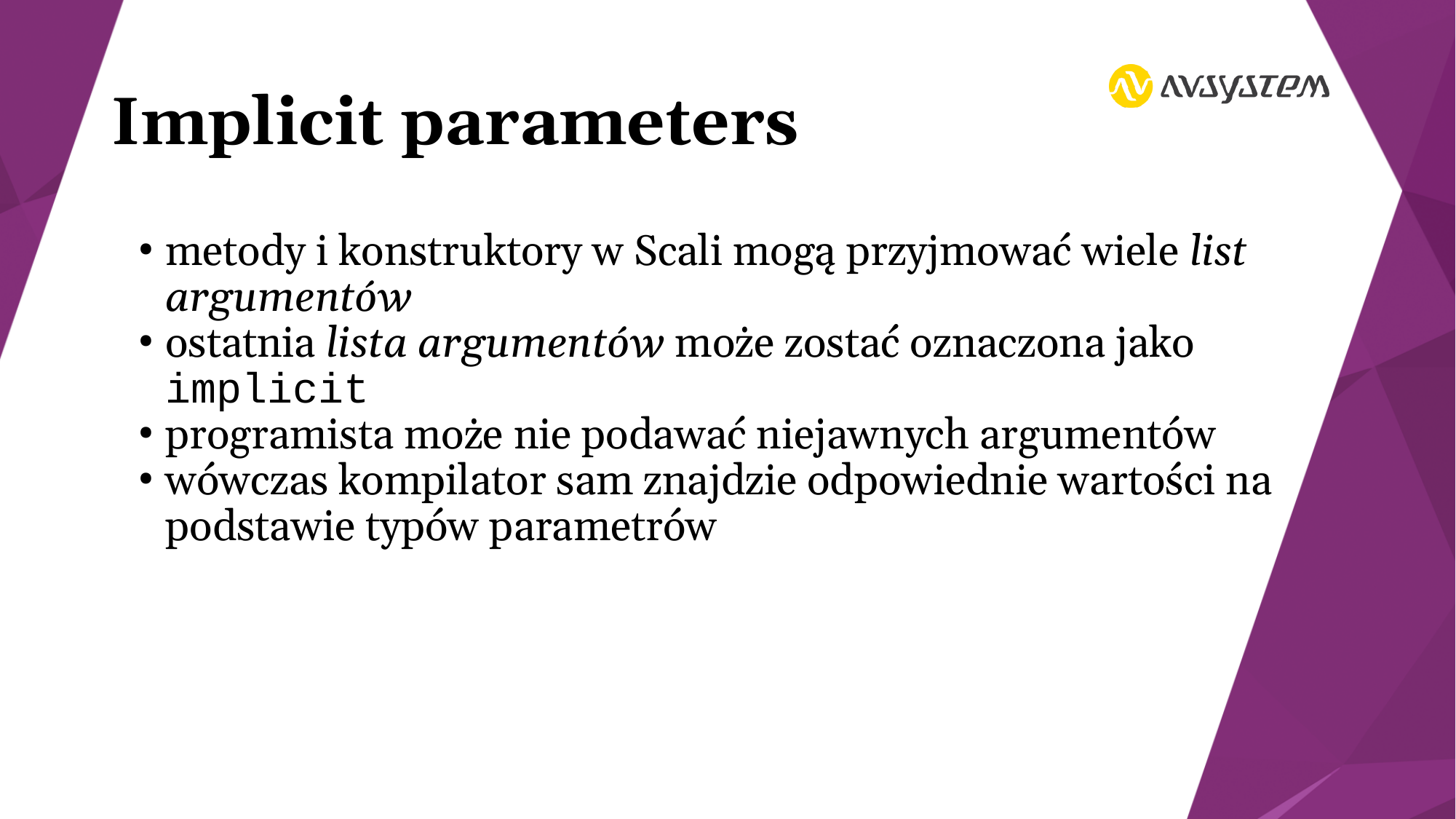

# Implicit parameters
metody i konstruktory w Scali mogą przyjmować wiele list argumentów
ostatnia lista argumentów może zostać oznaczona jako implicit
programista może nie podawać niejawnych argumentów
wówczas kompilator sam znajdzie odpowiednie wartości na podstawie typów parametrów